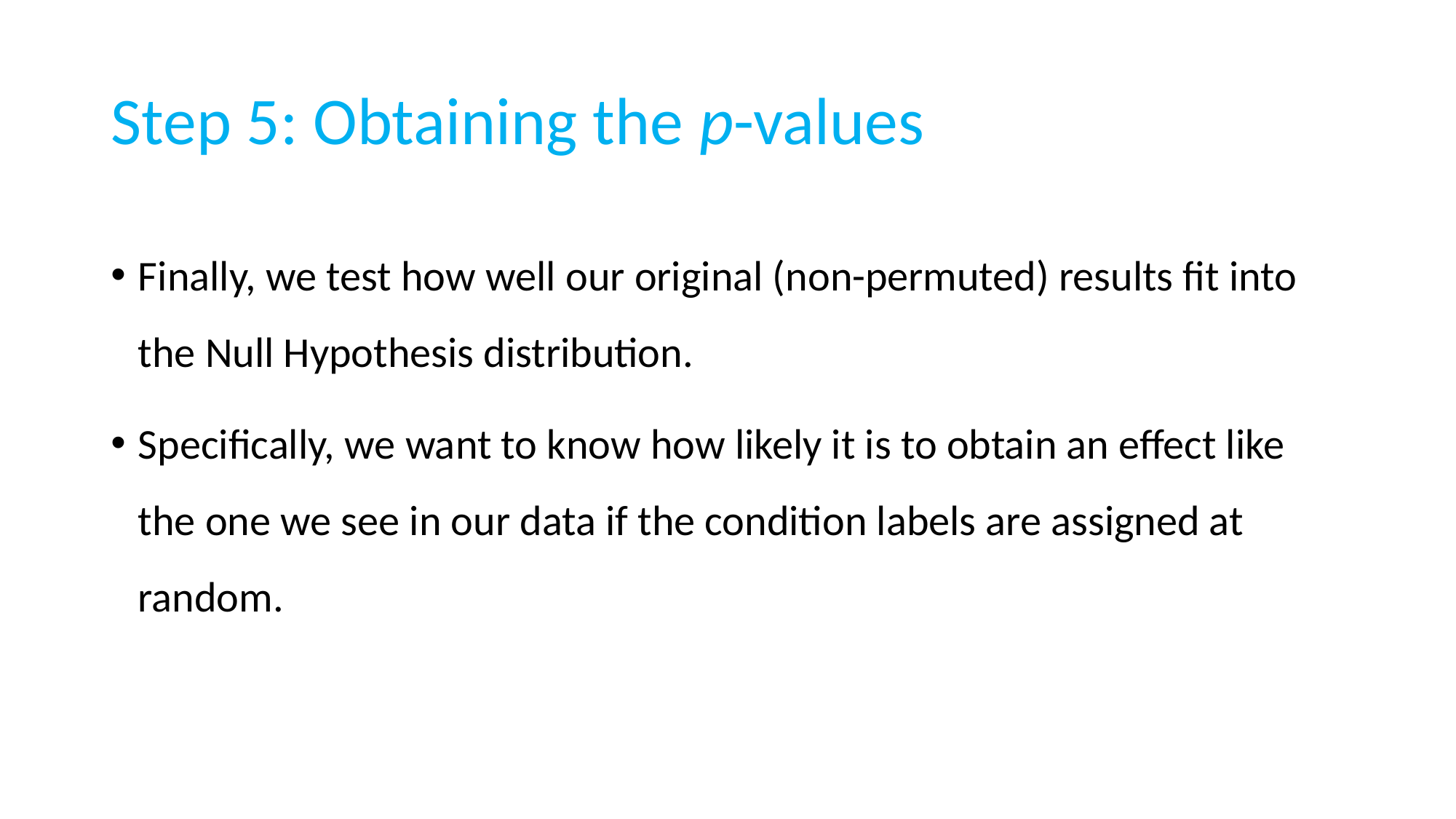

# Step 5: Obtaining the p-values
Finally, we test how well our original (non-permuted) results fit into the Null Hypothesis distribution.
Specifically, we want to know how likely it is to obtain an effect like the one we see in our data if the condition labels are assigned at random.